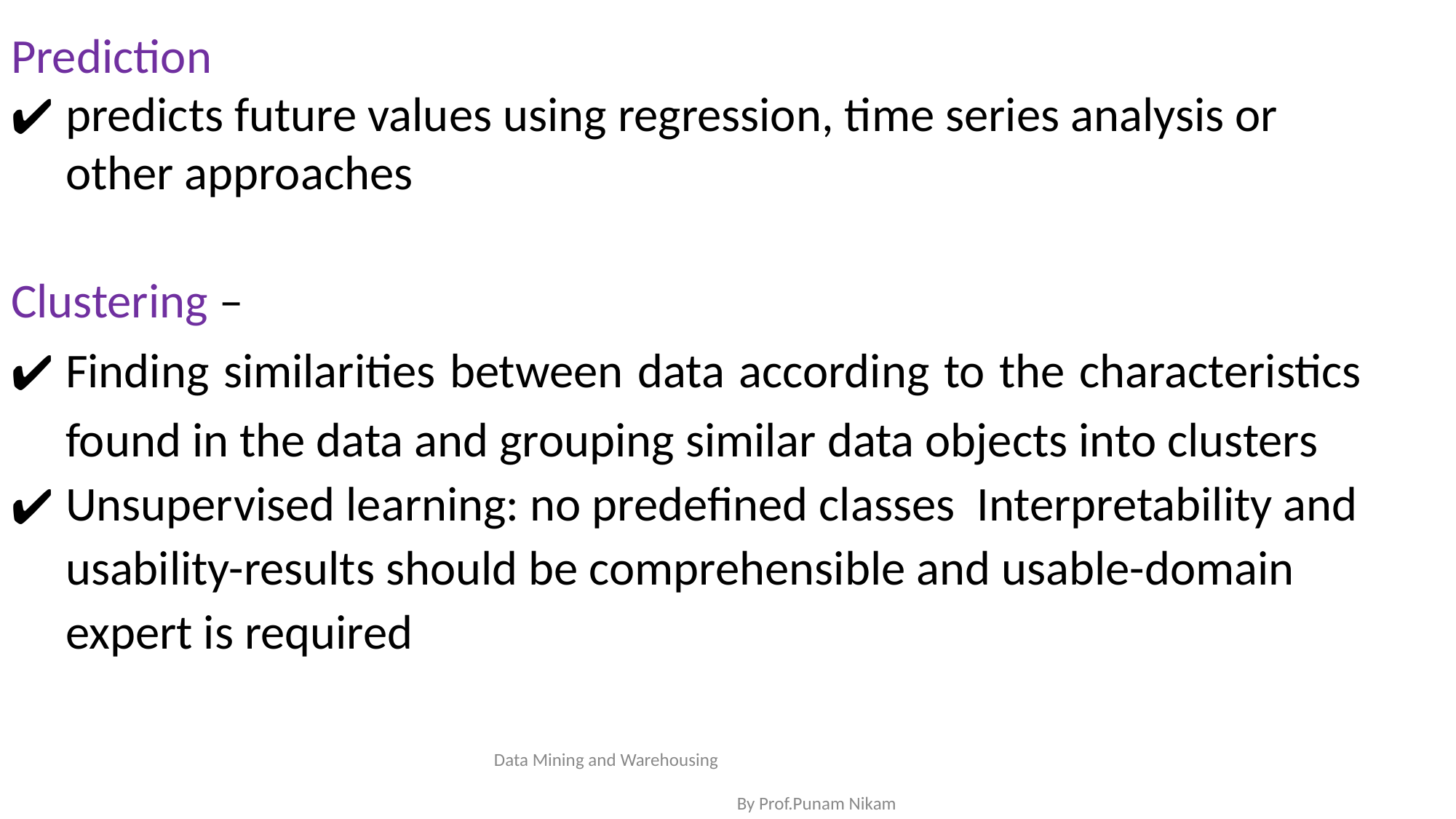

Prediction
predicts future values using regression, time series analysis or other approaches

Clustering –
Finding similarities between data according to the characteristics found in the data and grouping similar data objects into clusters
Unsupervised learning: no predefined classes  Interpretability and usability-results should be comprehensible and usable-domain expert is required

Data Mining and Warehousing                                                                                                                                                                                                                       By Prof.Punam Nikam